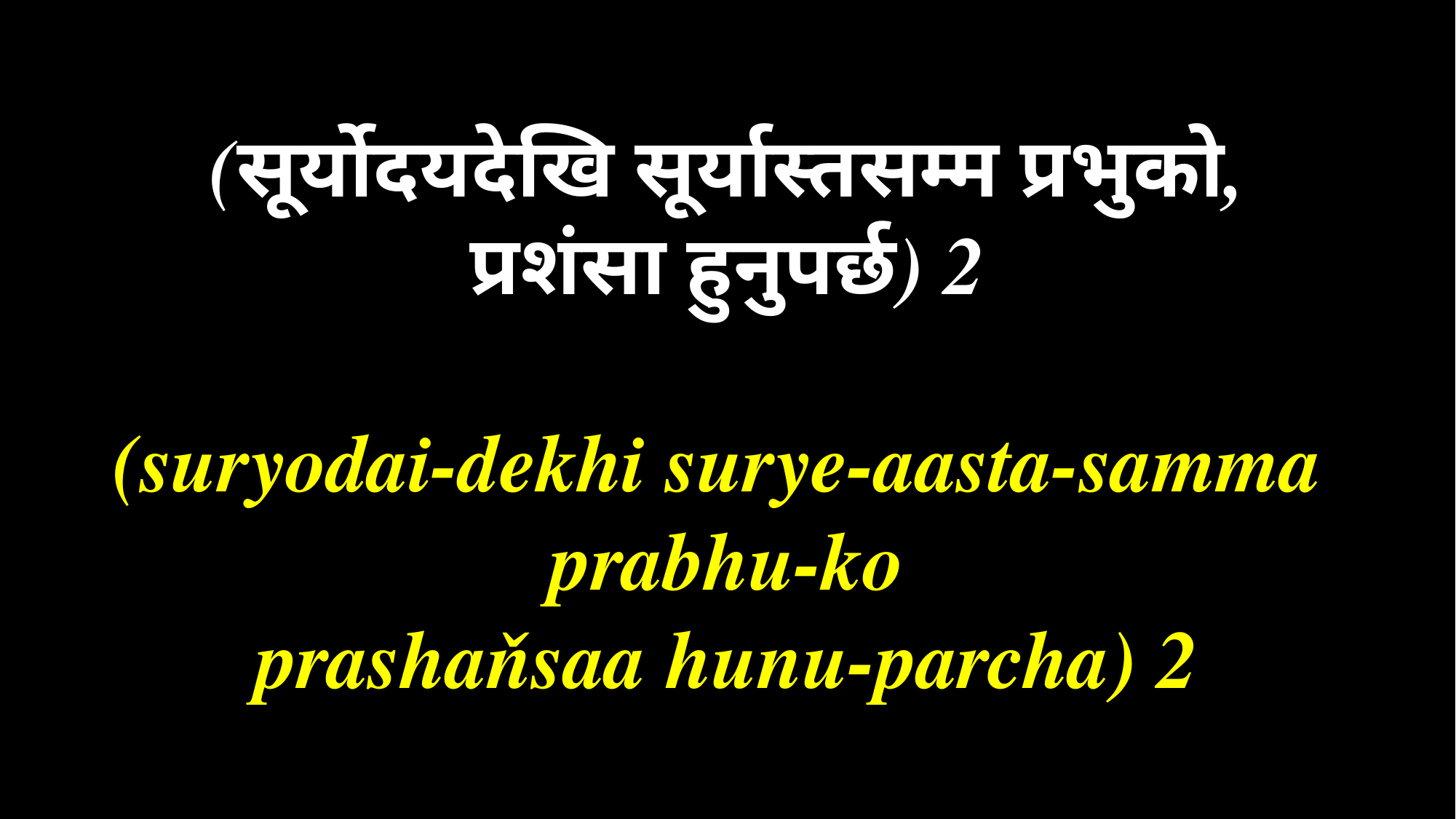

(सूर्योदयदेखि सूर्यास्तसम्म प्रभुको,
प्रशंसा हुनुपर्छ) 2

(suryodai-dekhi surye-aasta-samma
prabhu-ko
prashaňsaa hunu-parcha) 2